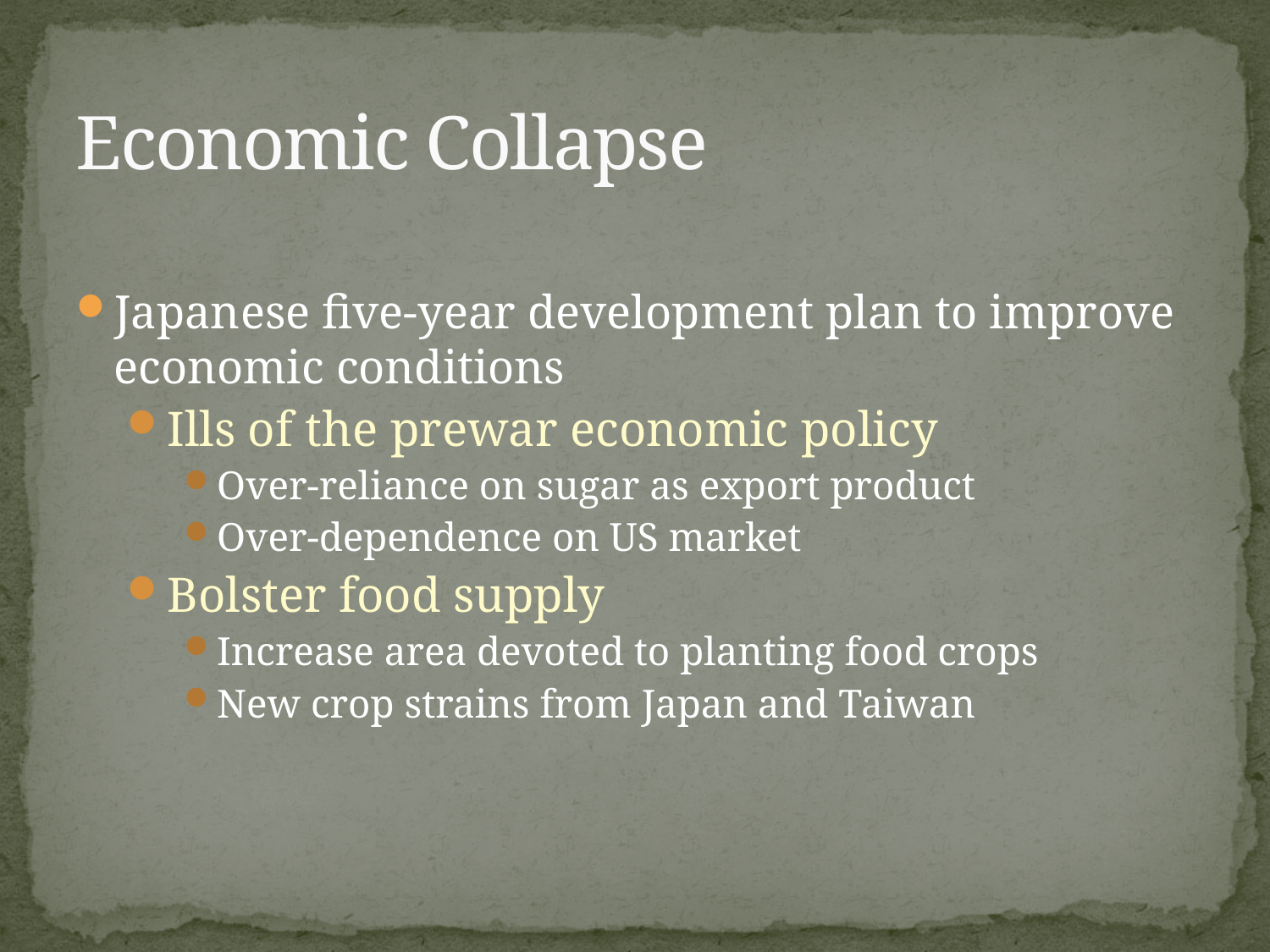

# Economic Collapse

Japanese five-year development plan to improve economic conditions
Ills of the prewar economic policy
Over-reliance on sugar as export product
Over-dependence on US market
Bolster food supply
Increase area devoted to planting food crops
New crop strains from Japan and Taiwan